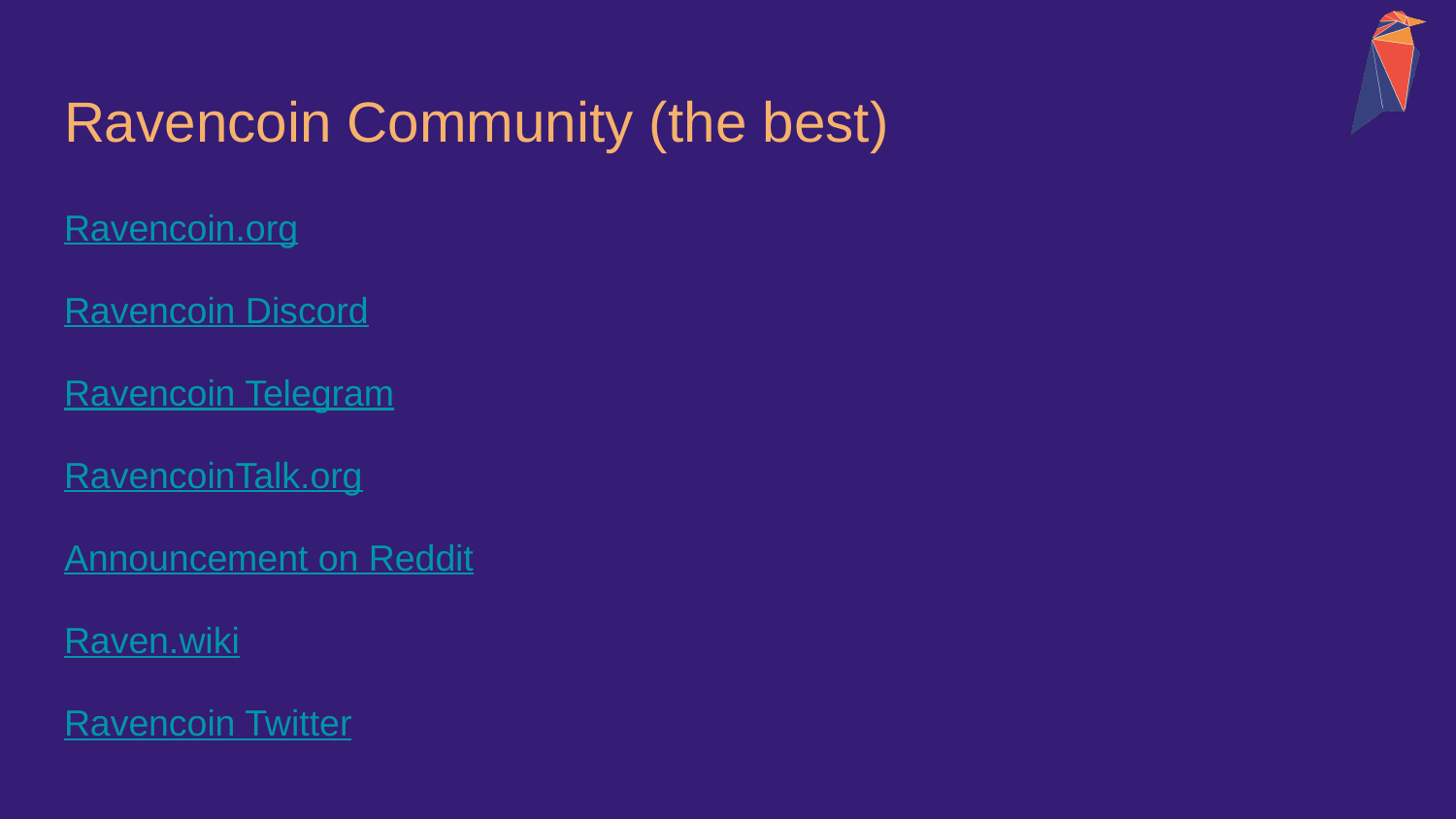

# Ravencoin Community (the best)
Ravencoin.org
Ravencoin Discord
Ravencoin Telegram
RavencoinTalk.org
Announcement on Reddit
Raven.wiki
Ravencoin Twitter